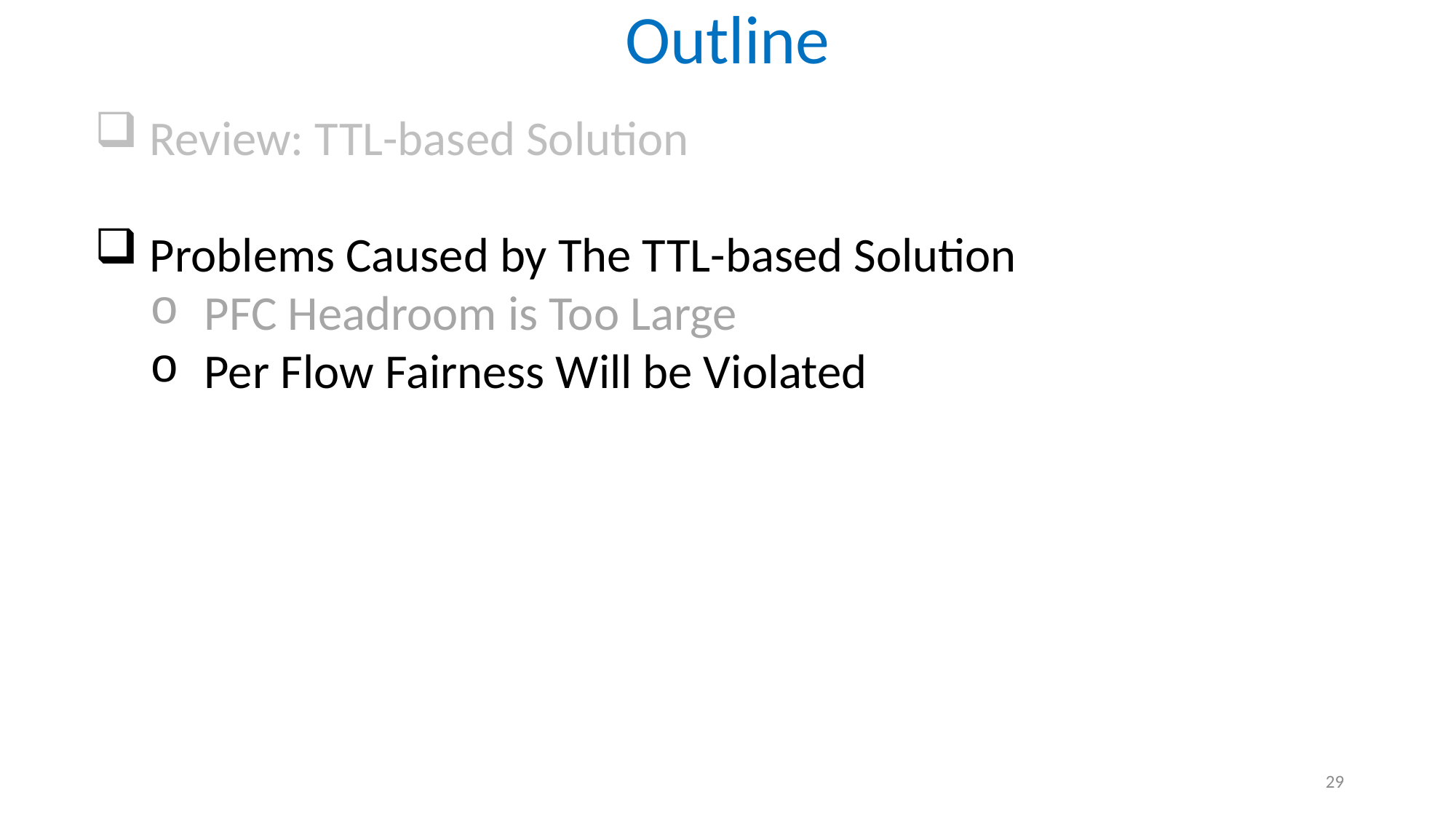

Outline
Review: TTL-based Solution

Problems Caused by The TTL-based Solution
PFC Headroom is Too Large
Per Flow Fairness Will be Violated
29